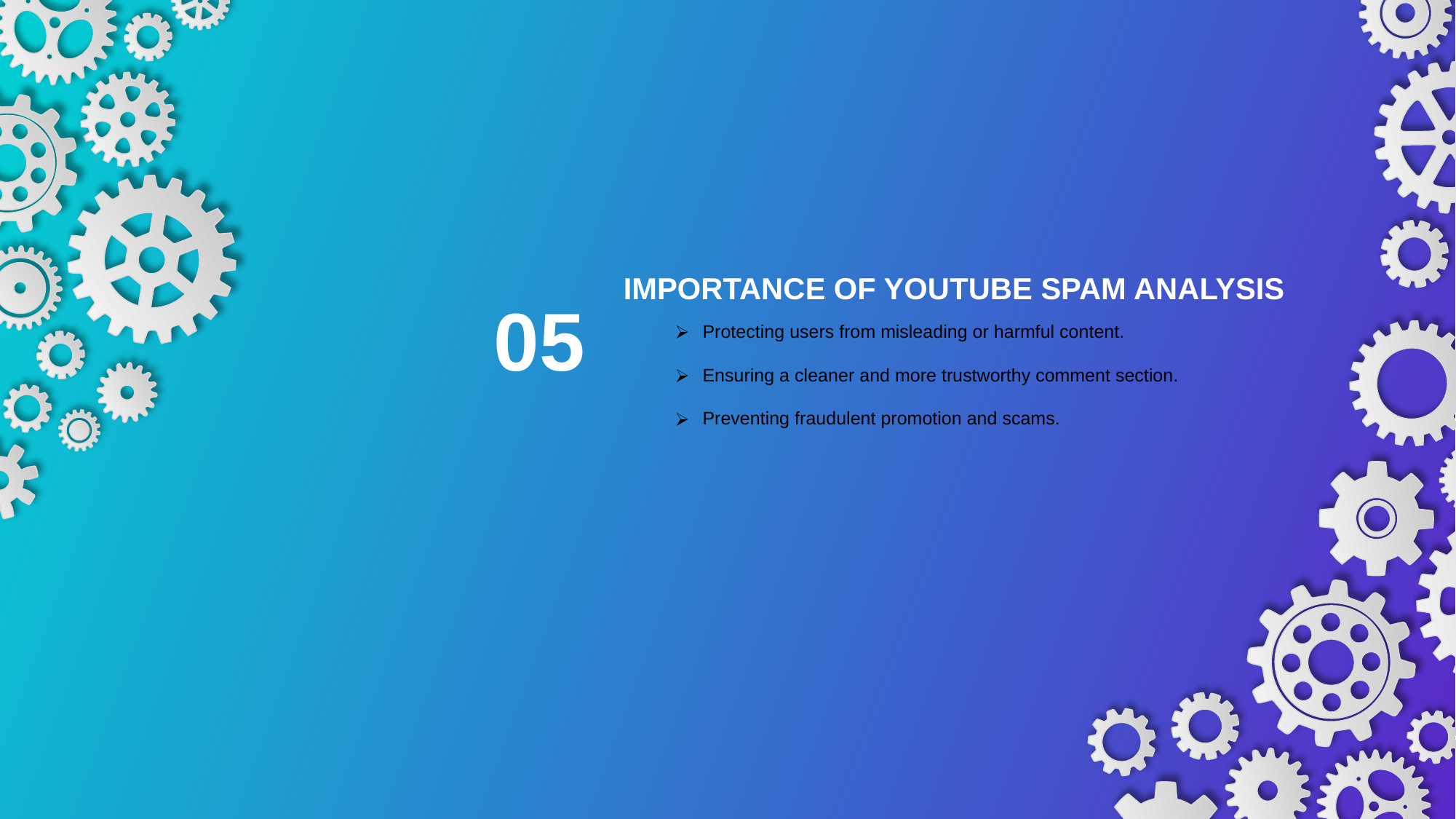

IMPORTANCE OF YOUTUBE SPAM ANALYSIS
Protecting users from misleading or harmful content.

Ensuring a cleaner and more trustworthy comment section.

Preventing fraudulent promotion and scams.
05